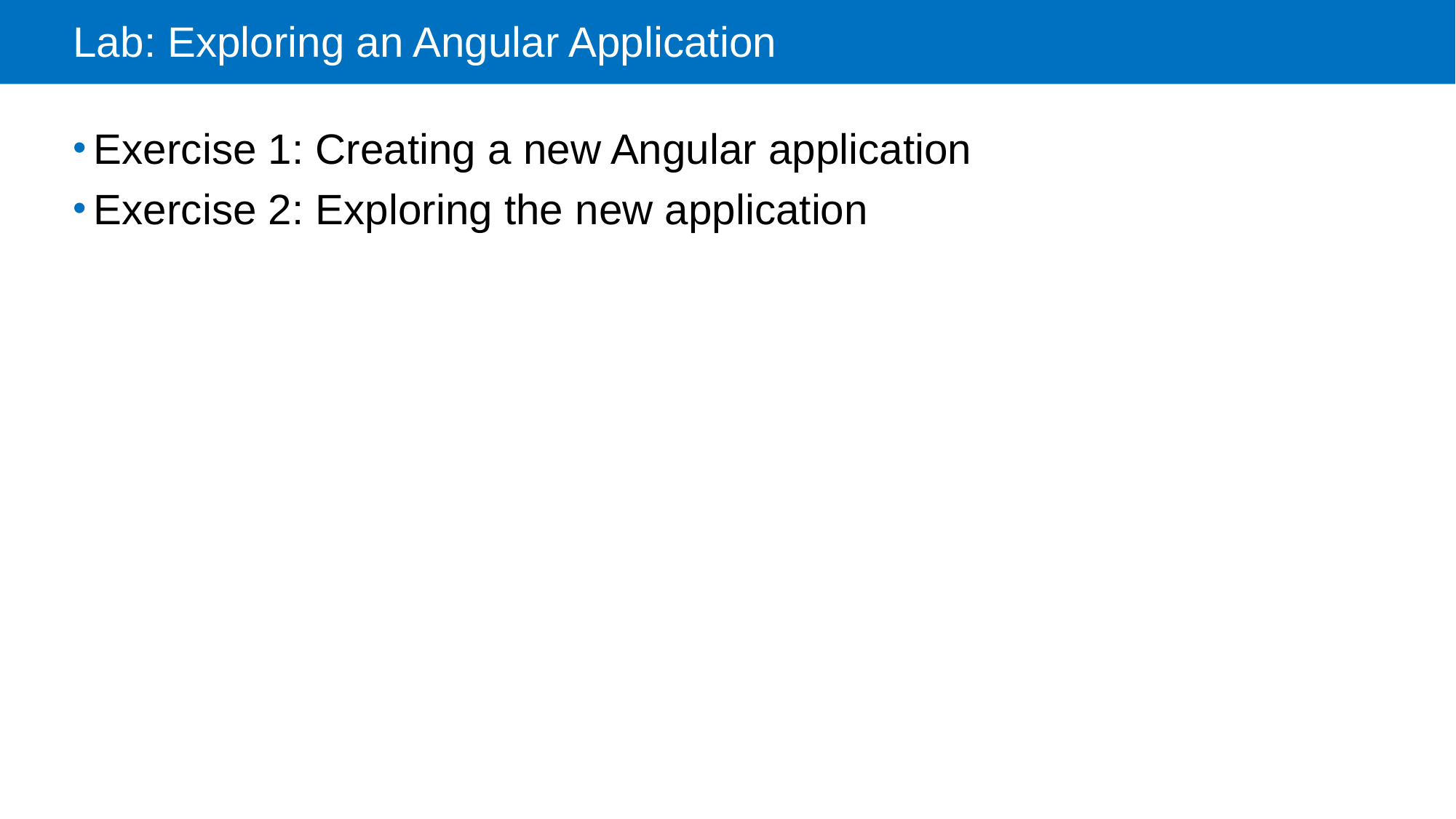

# Lab: Exploring an Angular Application
Exercise 1: Creating a new Angular application
Exercise 2: Exploring the new application